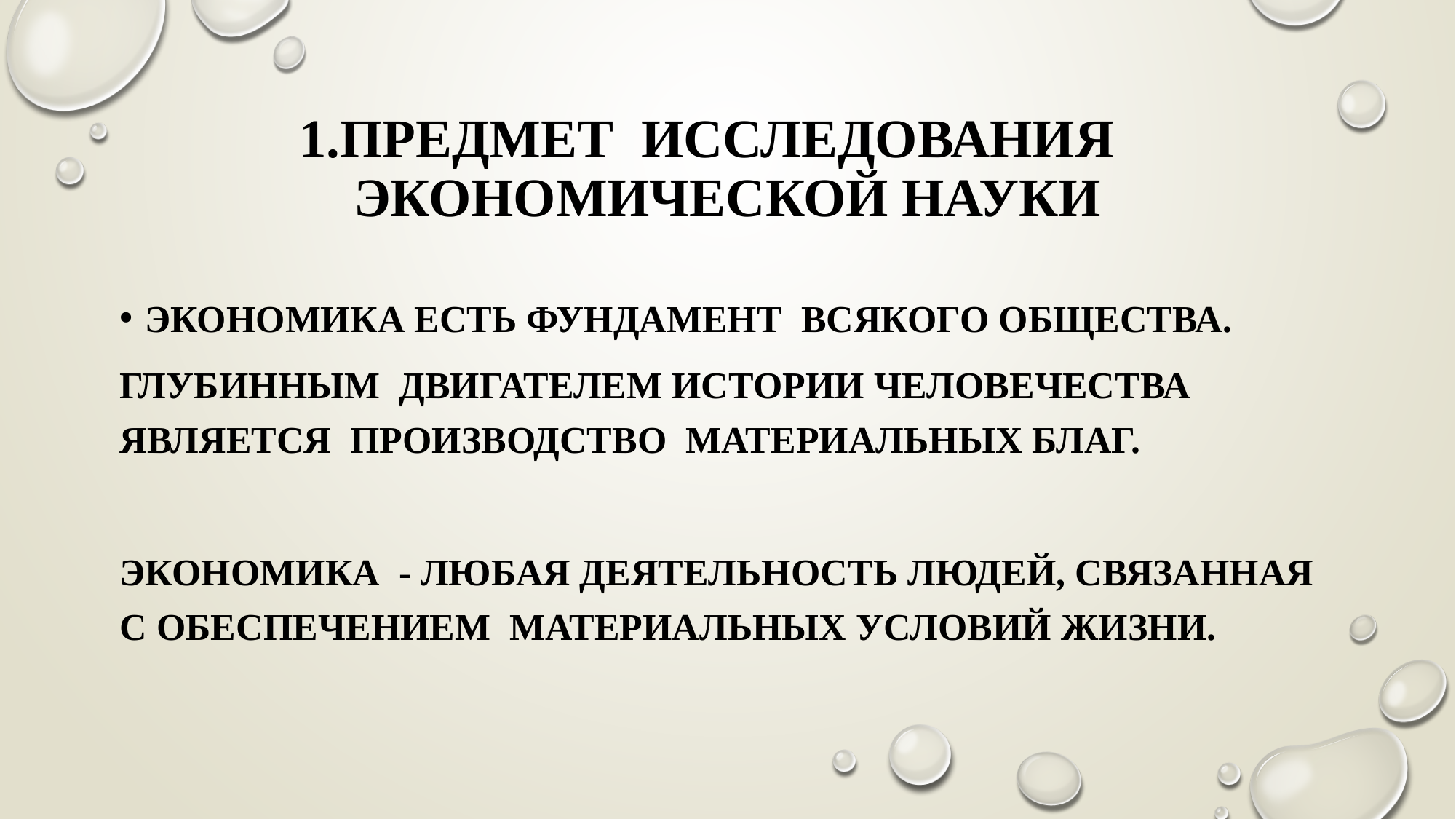

# 1.предмет  исследования    ЭКОНОМИЧЕСКОЙ науки

Экономика есть фундамент  всякого общества.
Глубинным  двигателем истории человечества является  производство  материальных благ.

ЭКОНОМИКА  - любая деятельность людей, связанная с обеспечением  материальных условий жизни.